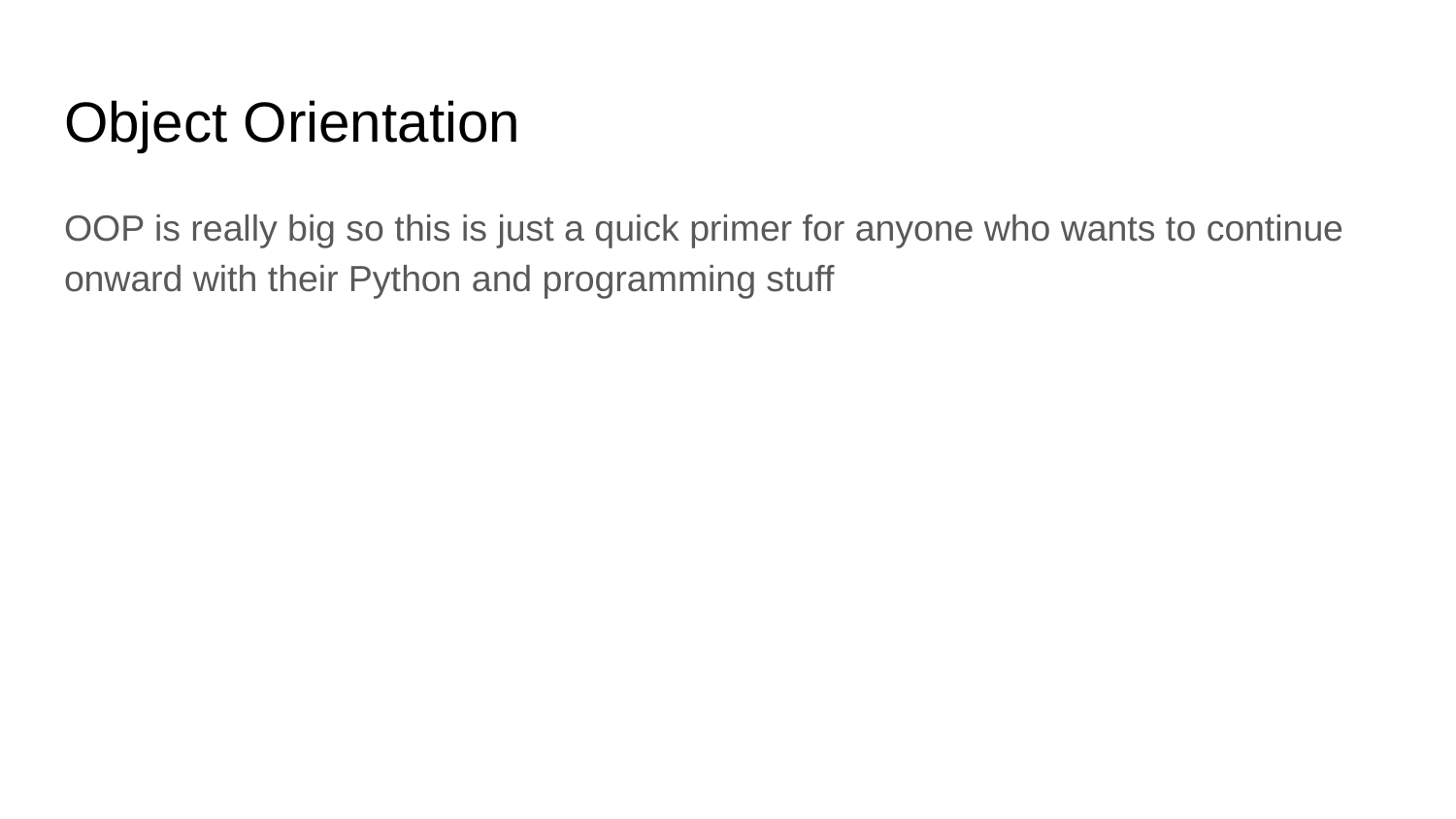

# Object Orientation
OOP is really big so this is just a quick primer for anyone who wants to continue onward with their Python and programming stuff